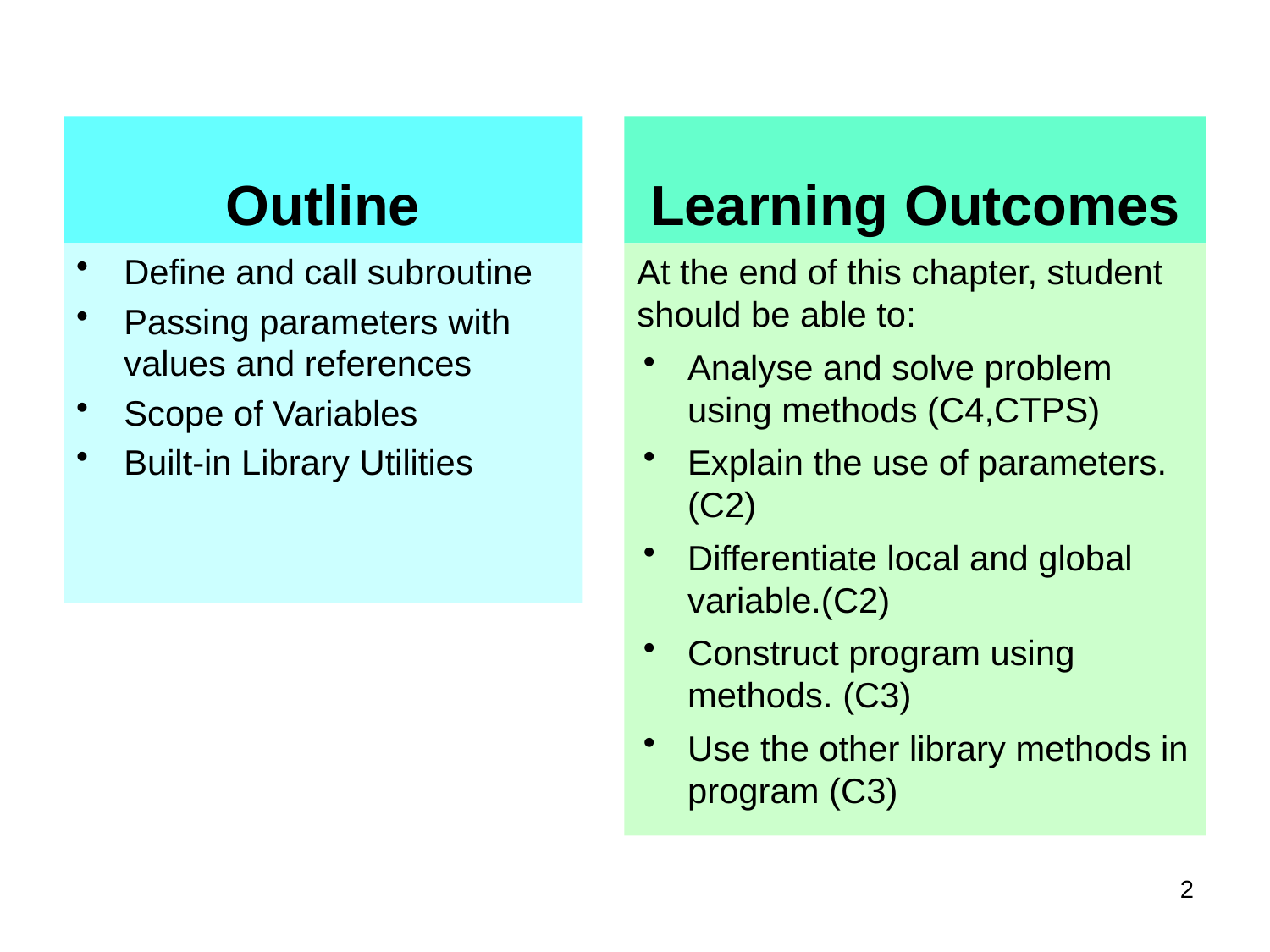

Outline
Learning Outcomes
Define and call subroutine
Passing parameters with values and references
Scope of Variables
Built-in Library Utilities
At the end of this chapter, student should be able to:
Analyse and solve problem using methods (C4,CTPS)
Explain the use of parameters.(C2)
Differentiate local and global variable.(C2)
Construct program using  methods. (C3)
Use the other library methods in program (C3)
2